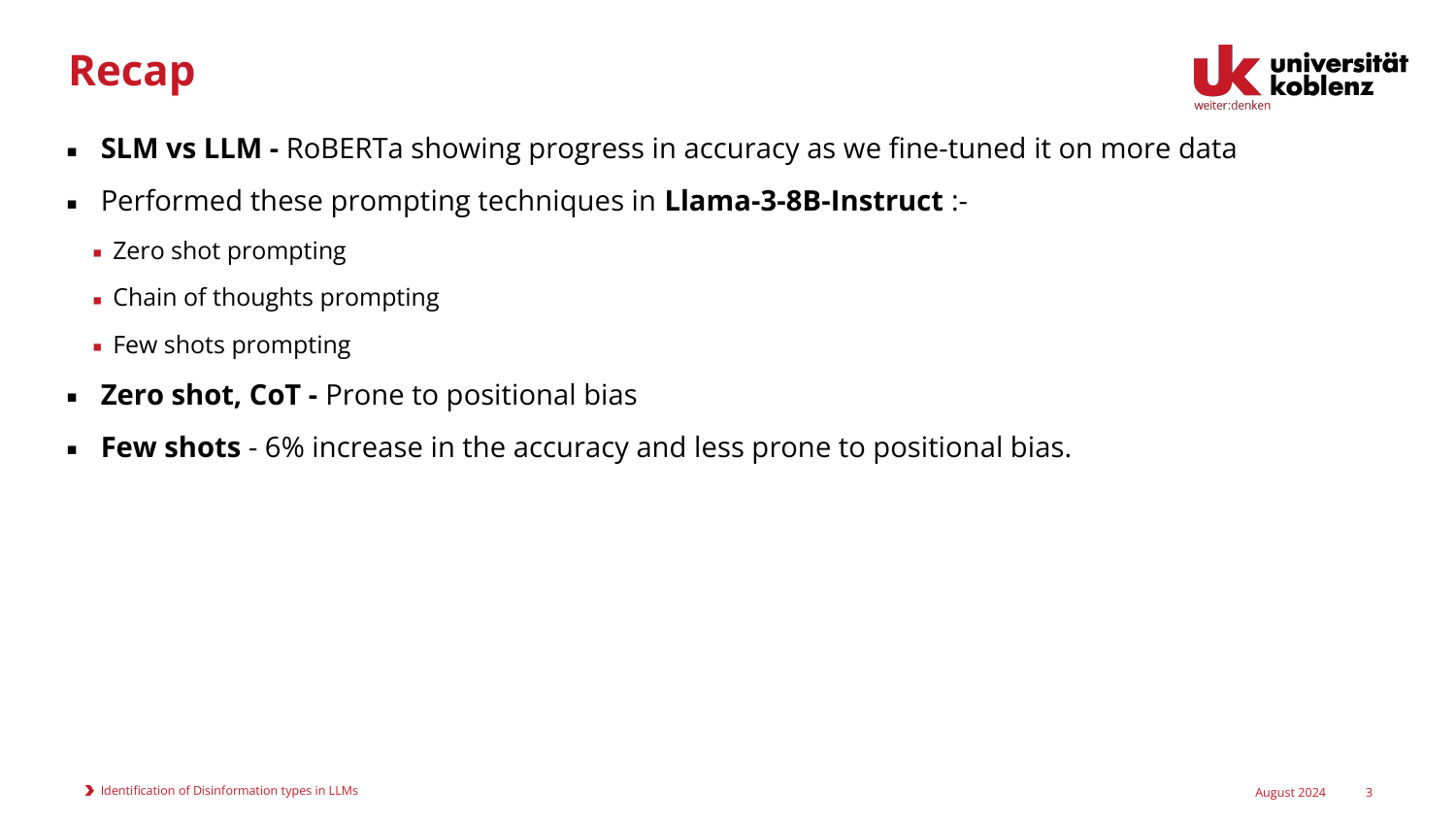

# Recap
SLM vs LLM - RoBERTa showing progress in accuracy as we fine-tuned it on more data
Performed these prompting techniques in Llama-3-8B-Instruct :-
Zero shot prompting
Chain of thoughts prompting
Few shots prompting
Zero shot, CoT - Prone to positional bias
Few shots - 6% increase in the accuracy and less prone to positional bias.